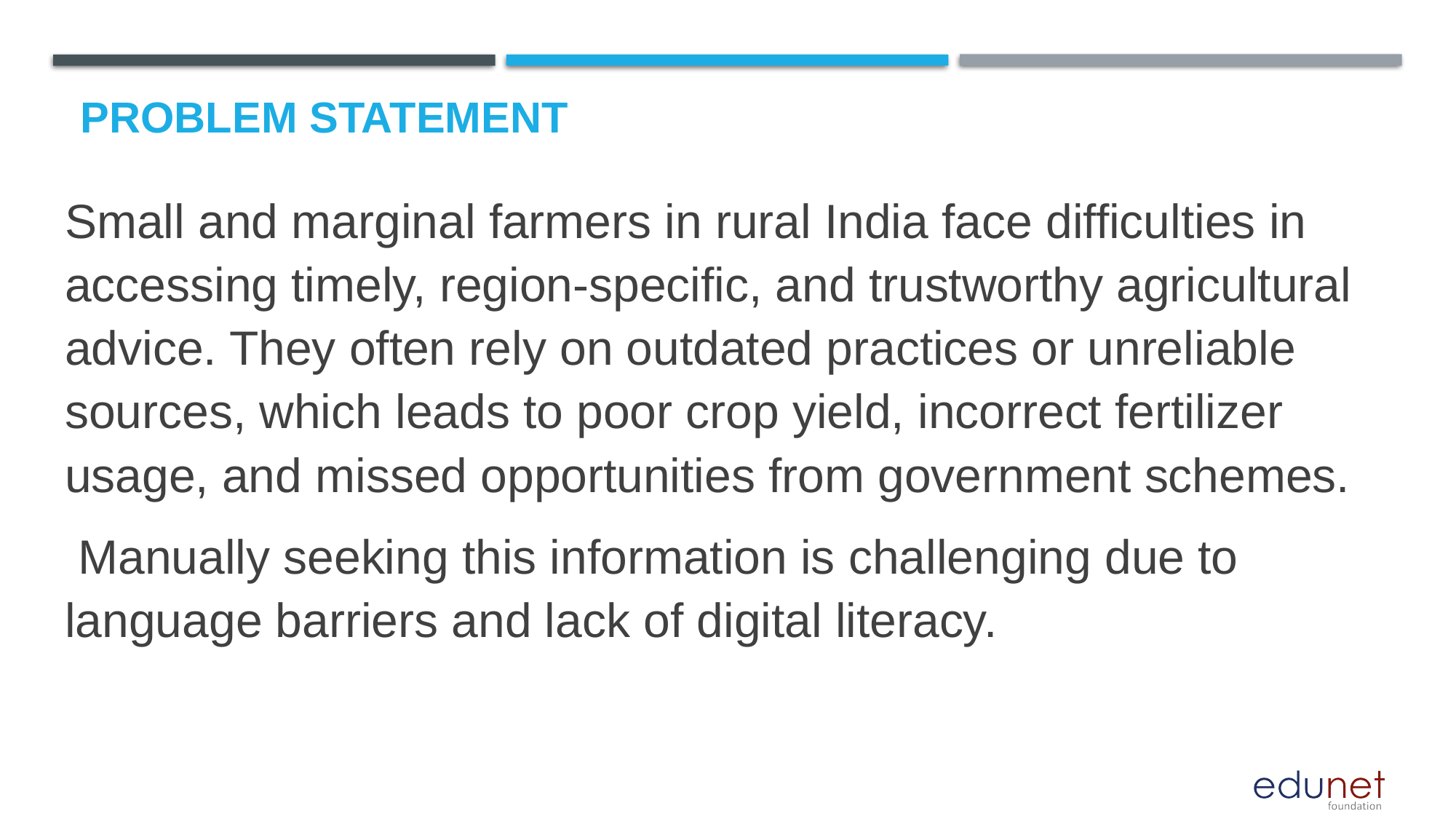

# Problem Statement
Small and marginal farmers in rural India face difficulties in accessing timely, region-specific, and trustworthy agricultural advice. They often rely on outdated practices or unreliable sources, which leads to poor crop yield, incorrect fertilizer usage, and missed opportunities from government schemes.
 Manually seeking this information is challenging due to language barriers and lack of digital literacy.